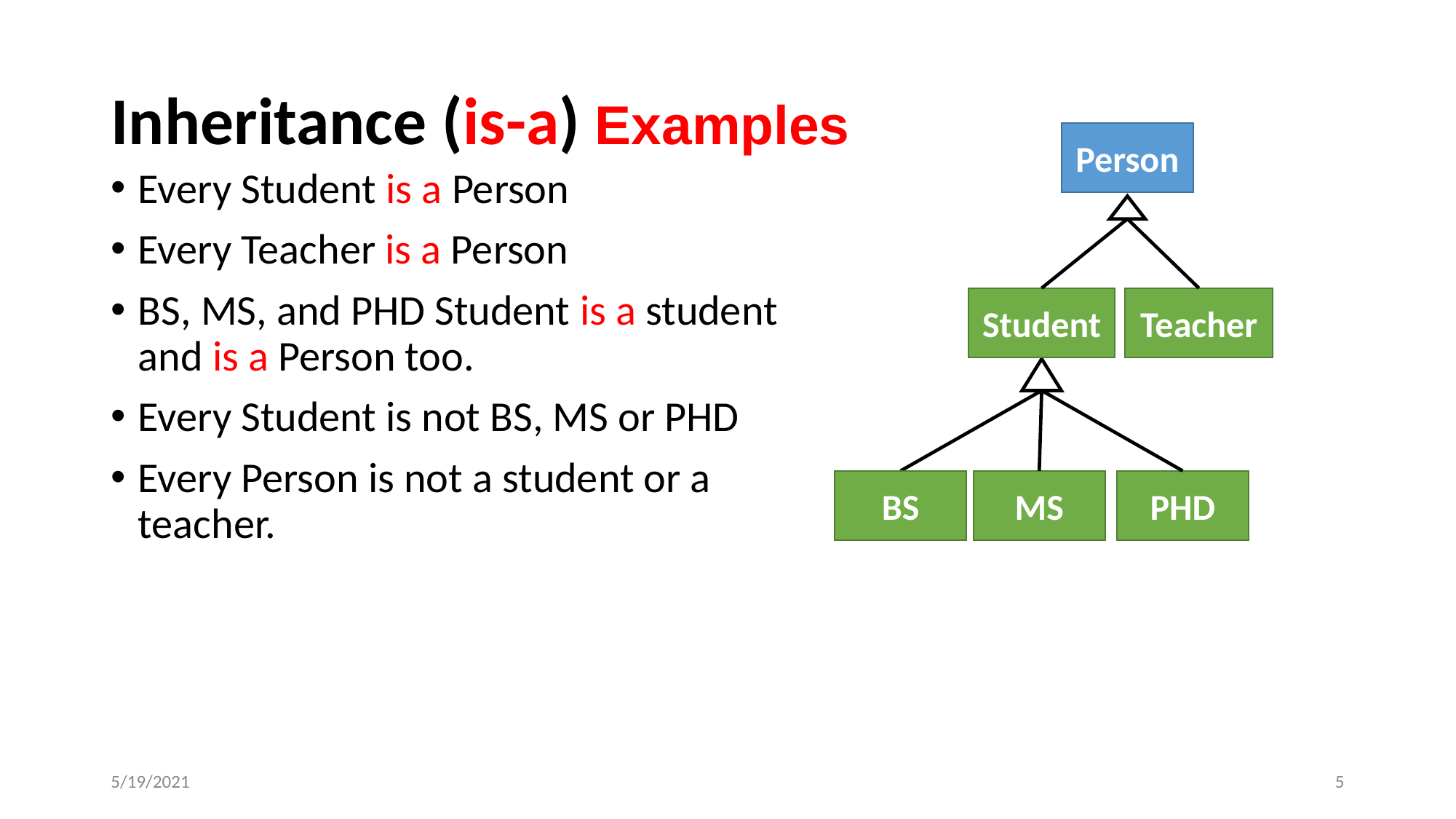

# Inheritance (is-a) Examples
Person
Student

Teacher

MS
PHD
BS
Every Student is a Person
Every Teacher is a Person
BS, MS, and PHD Student is a student and is a Person too.
Every Student is not BS, MS or PHD
Every Person is not a student or a teacher.

5/19/2021
5